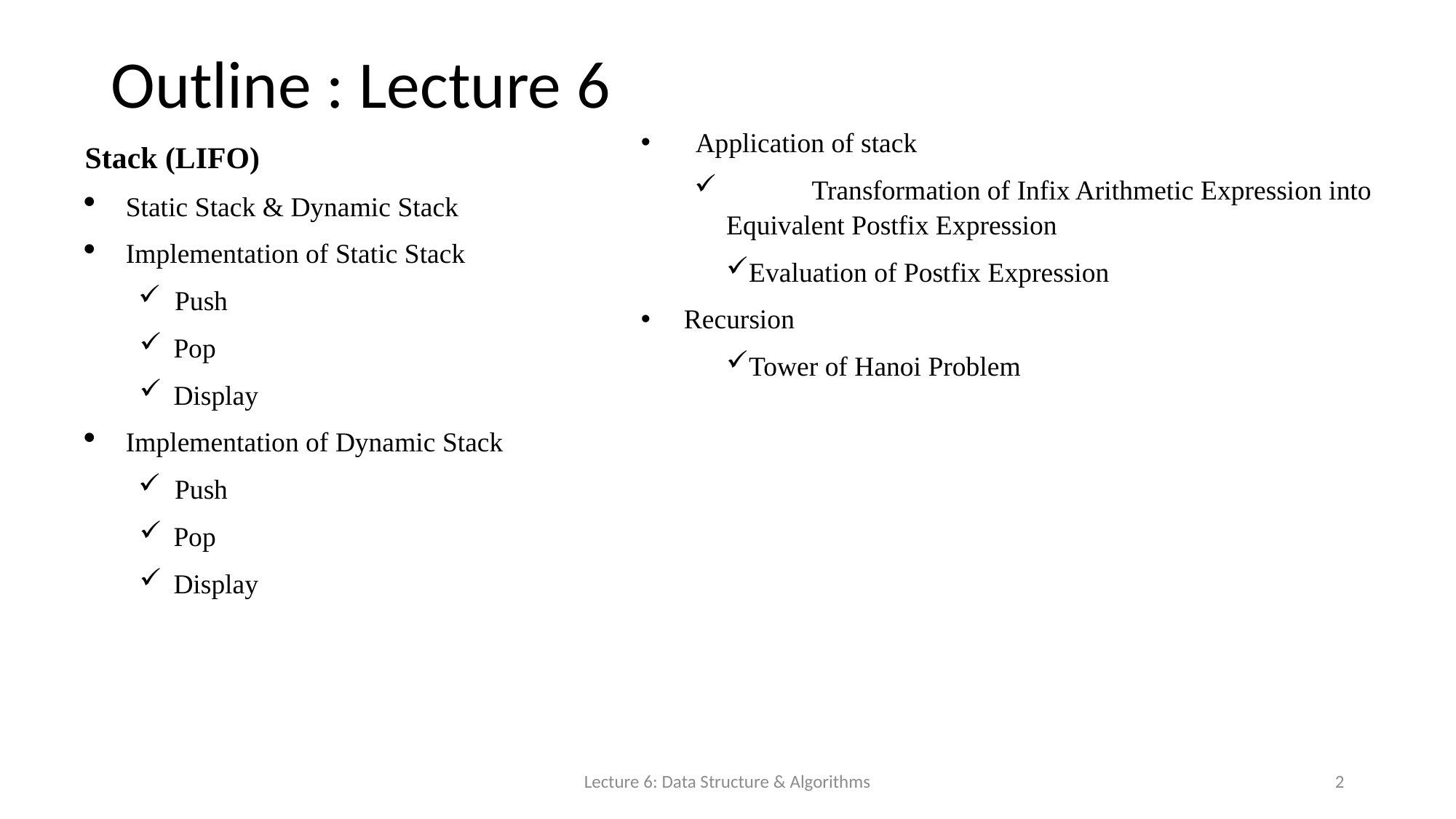

# Outline : Lecture 6
Application of stack
	Transformation of Infix Arithmetic Expression into Equivalent Postfix Expression
Evaluation of Postfix Expression
Recursion
Tower of Hanoi Problem

Stack (LIFO)
Static Stack & Dynamic Stack
Implementation of Static Stack
  Push
Pop
Display
Implementation of Dynamic Stack
  Push
Pop
Display

Lecture 6: Data Structure & Algorithms
2